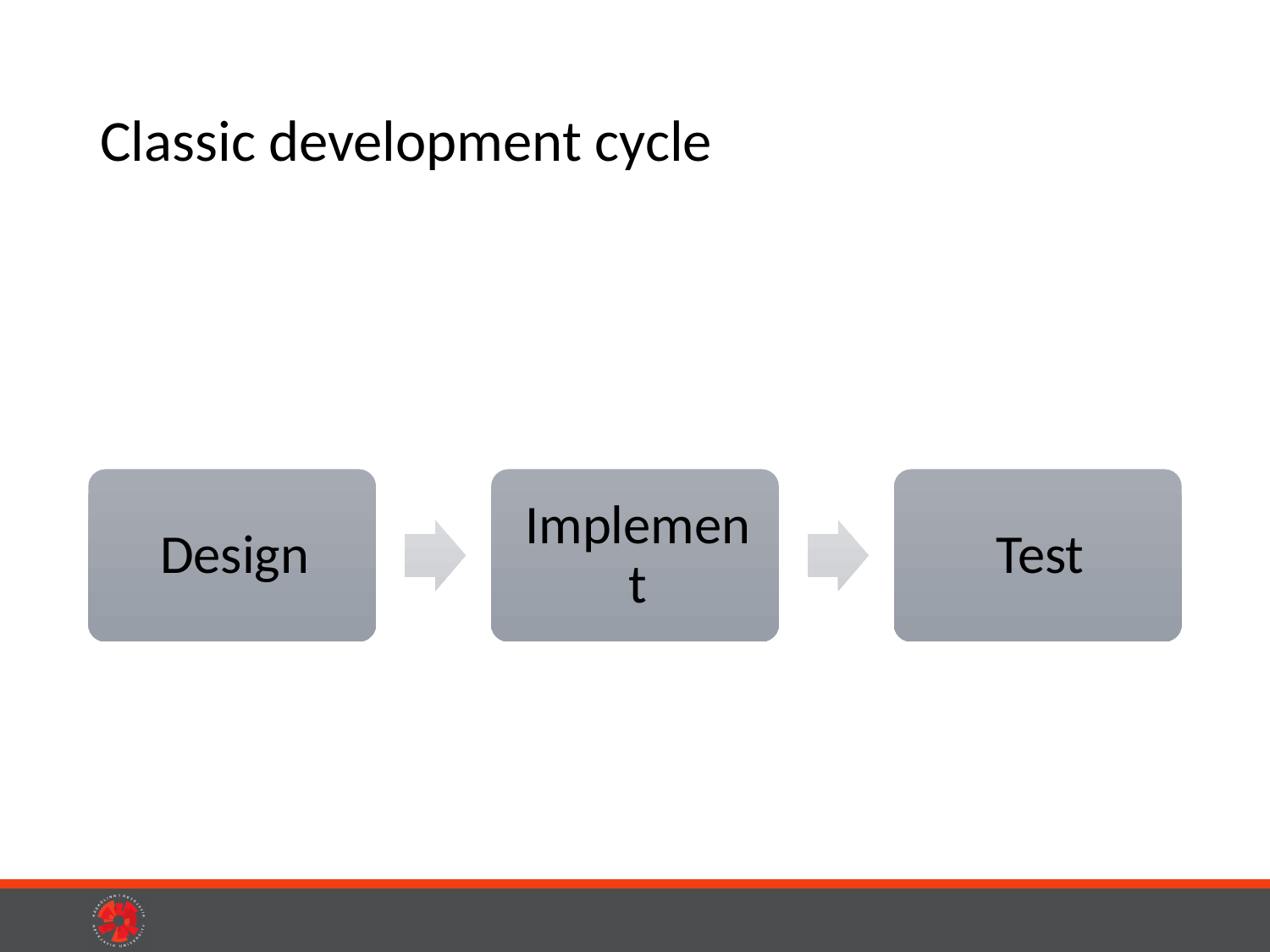

# Classic development cycle
Design

Implement

Test